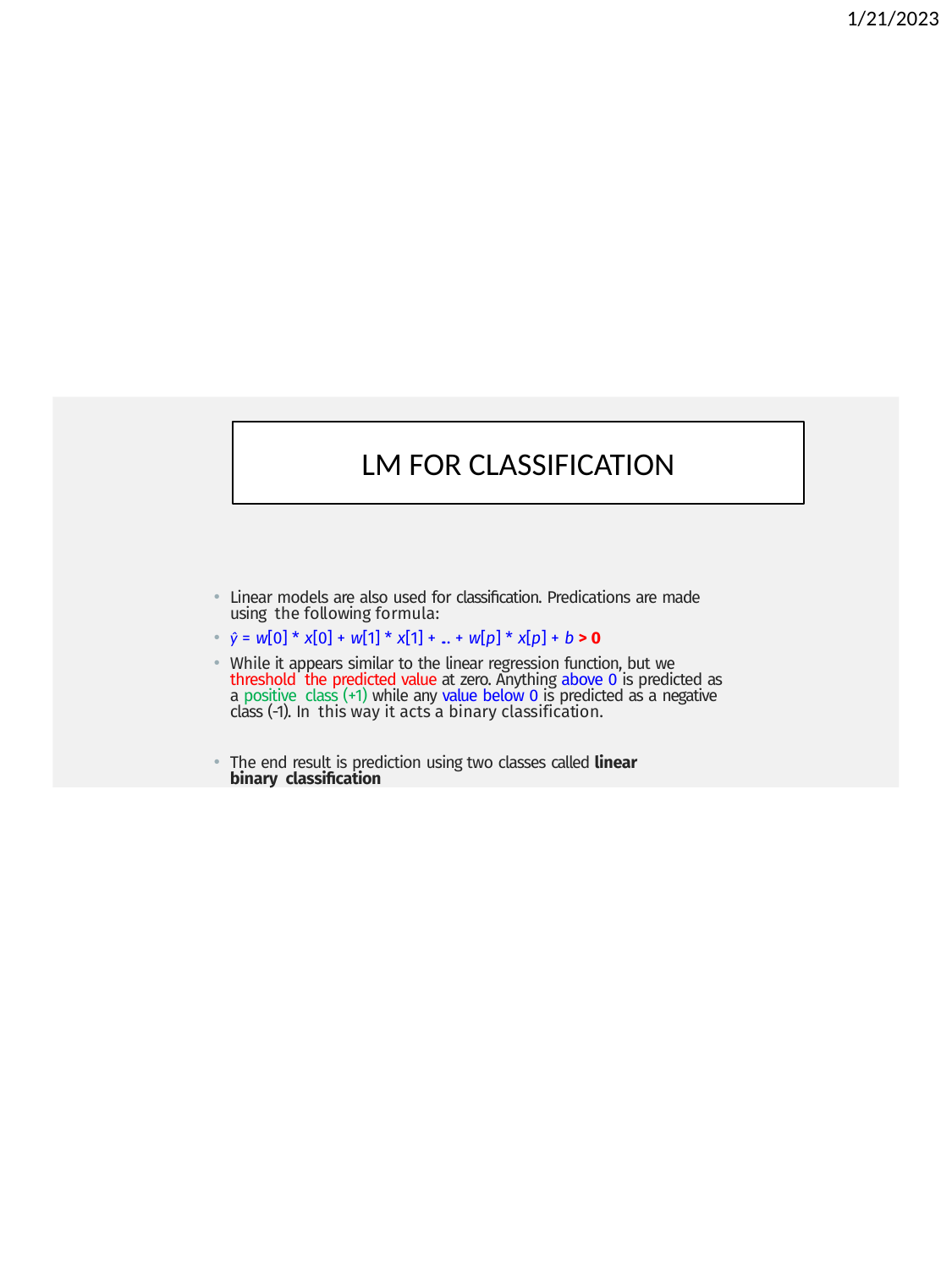

1/21/2023

Linear models are also used for classification. Predications are made using  the following formula:
ŷ = w[0] * x[0] + w[1] * x[1] + ... + w[p] * x[p] + b > 0
While it appears similar to the linear regression function, but we threshold  the predicted value at zero. Anything above 0 is predicted as a positive  class (+1) while any value below 0 is predicted as a negative class (-1). In  this way it acts a binary classification.

The end result is prediction using two classes called linear binary  classification
LM FOR CLASSIFICATION
LM FOR CLASSIFICATION
11